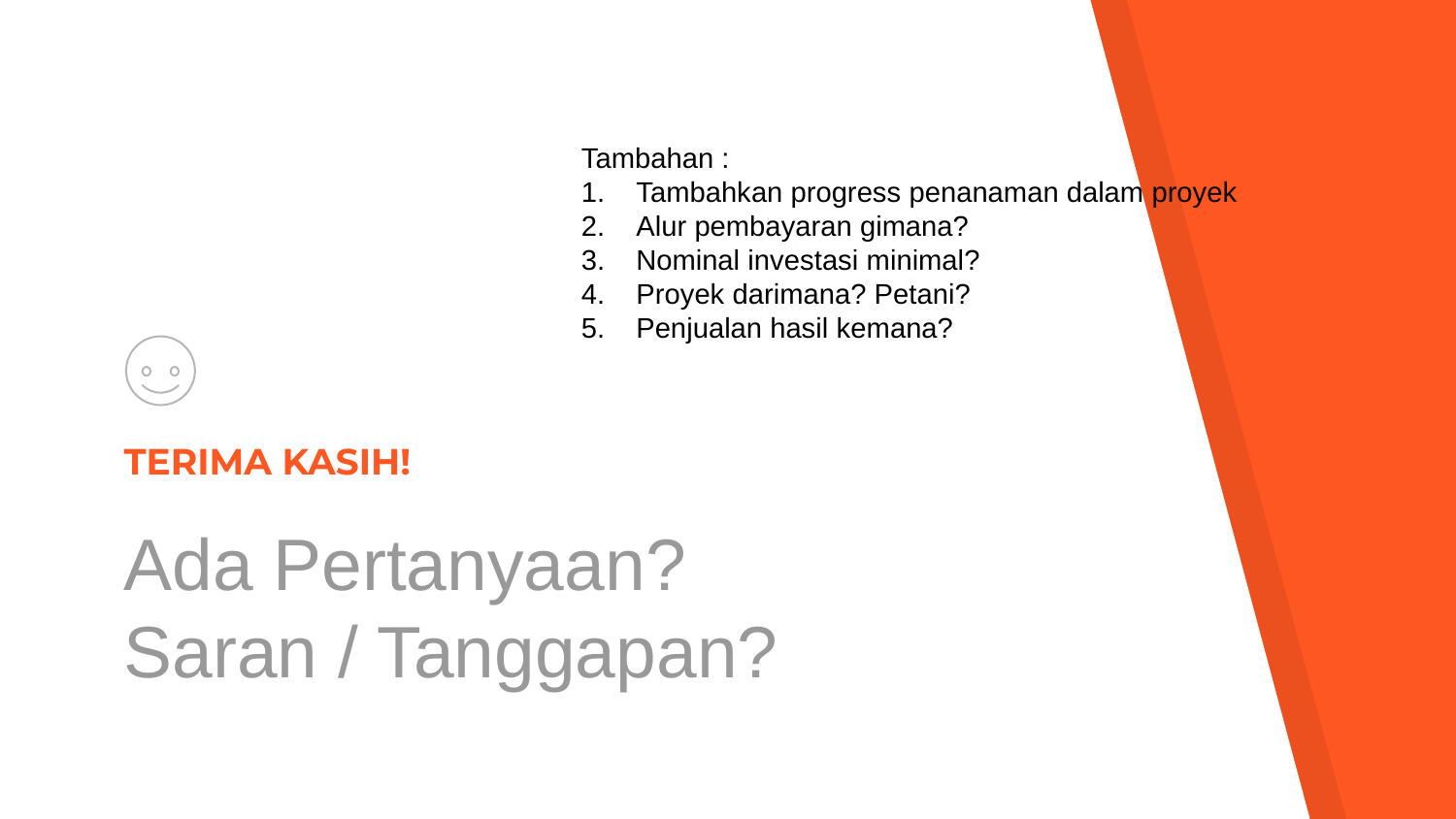

Tambahan :
Tambahkan progress penanaman dalam proyek
Alur pembayaran gimana?
Nominal investasi minimal?
Proyek darimana? Petani?
Penjualan hasil kemana?

TERIMA KASIH!

Ada Pertanyaan? Saran / Tanggapan?